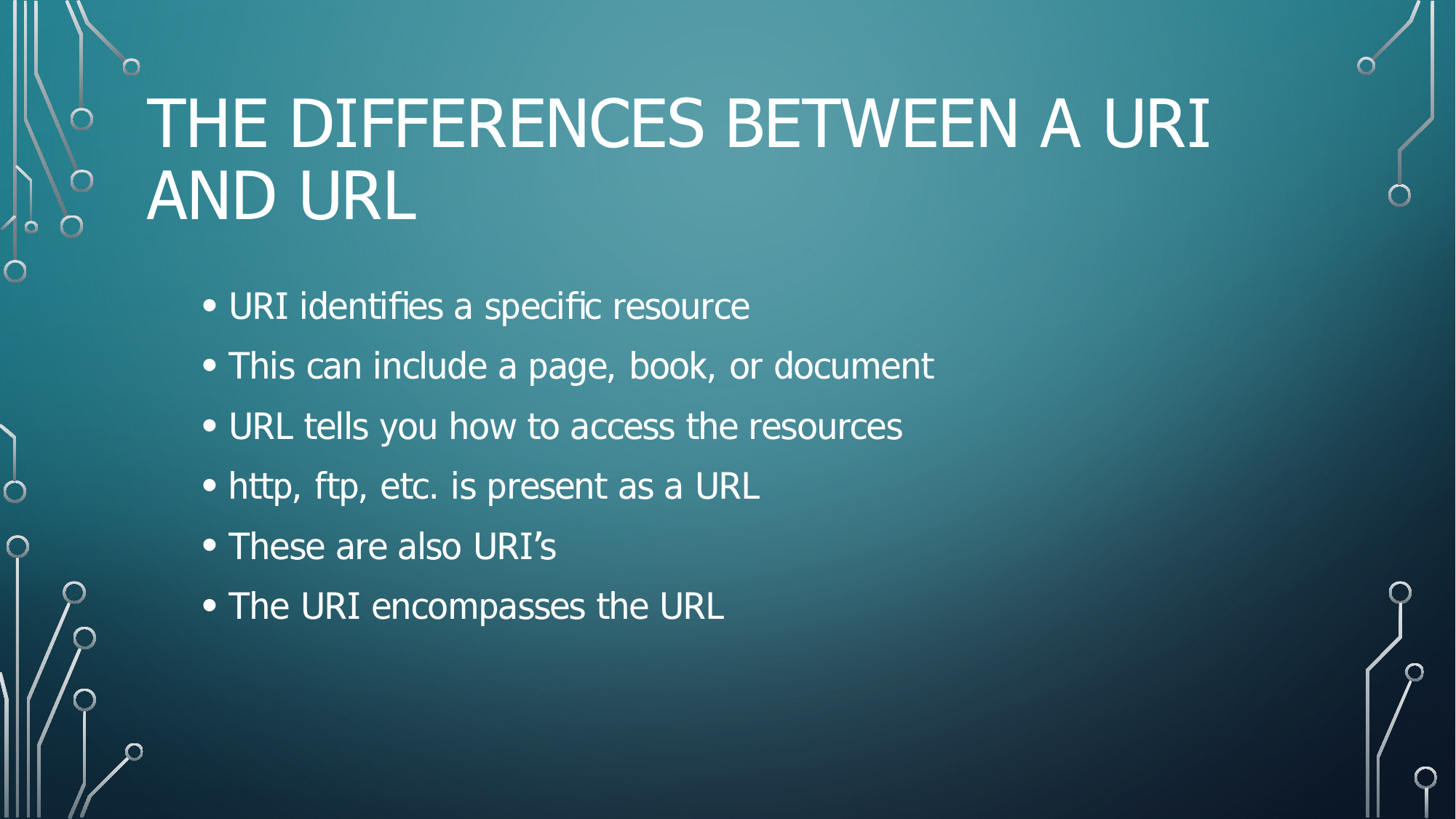

# The differences between a URI and URL
URI identifies a specific resource
This can include a page, book, or document
URL tells you how to access the resources
http, ftp, etc. is present as a URL
These are also URI’s
The URI encompasses the URL